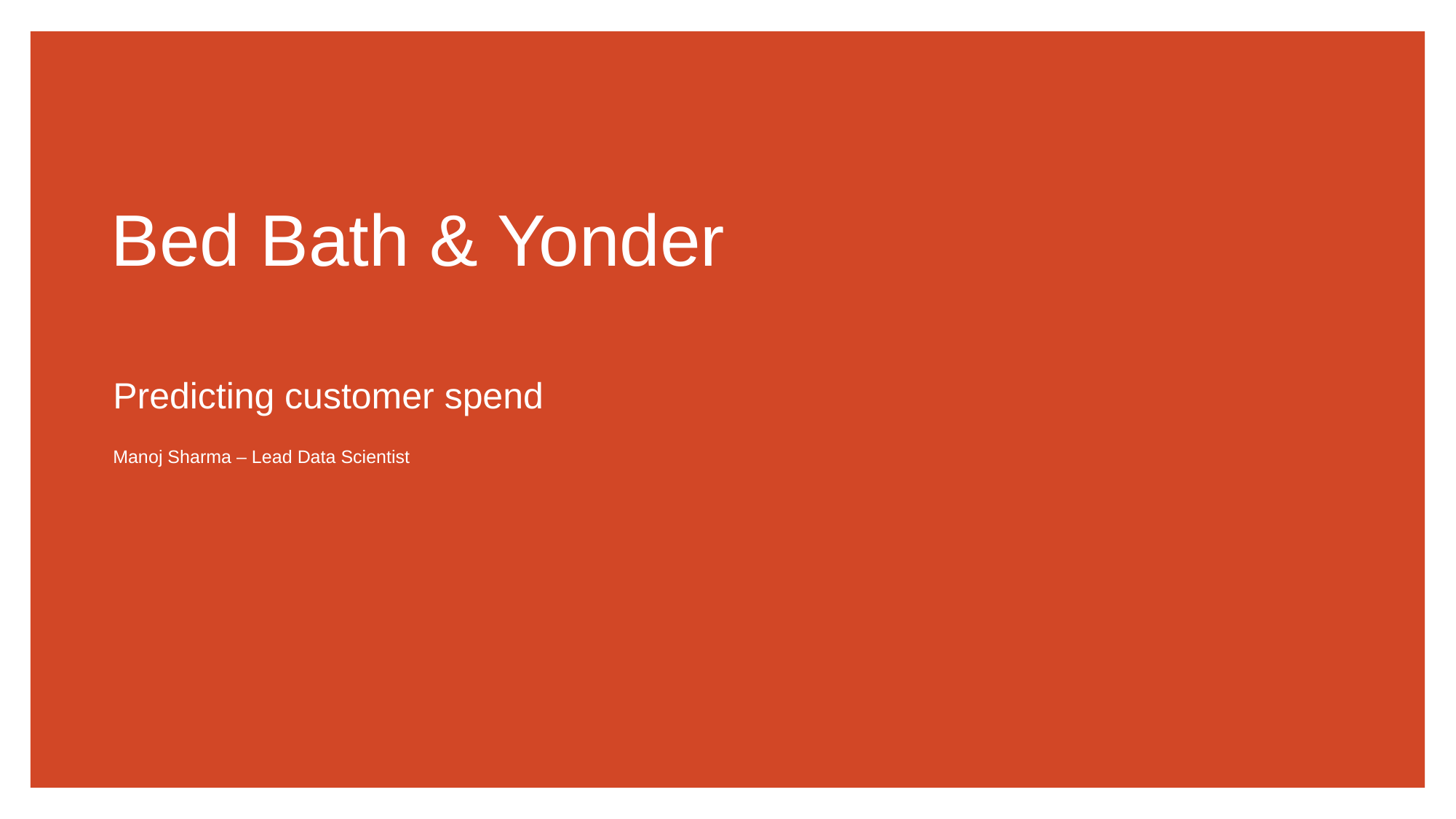

# Bed Bath & Yonder
Predicting customer spend
Manoj Sharma – Lead Data Scientist